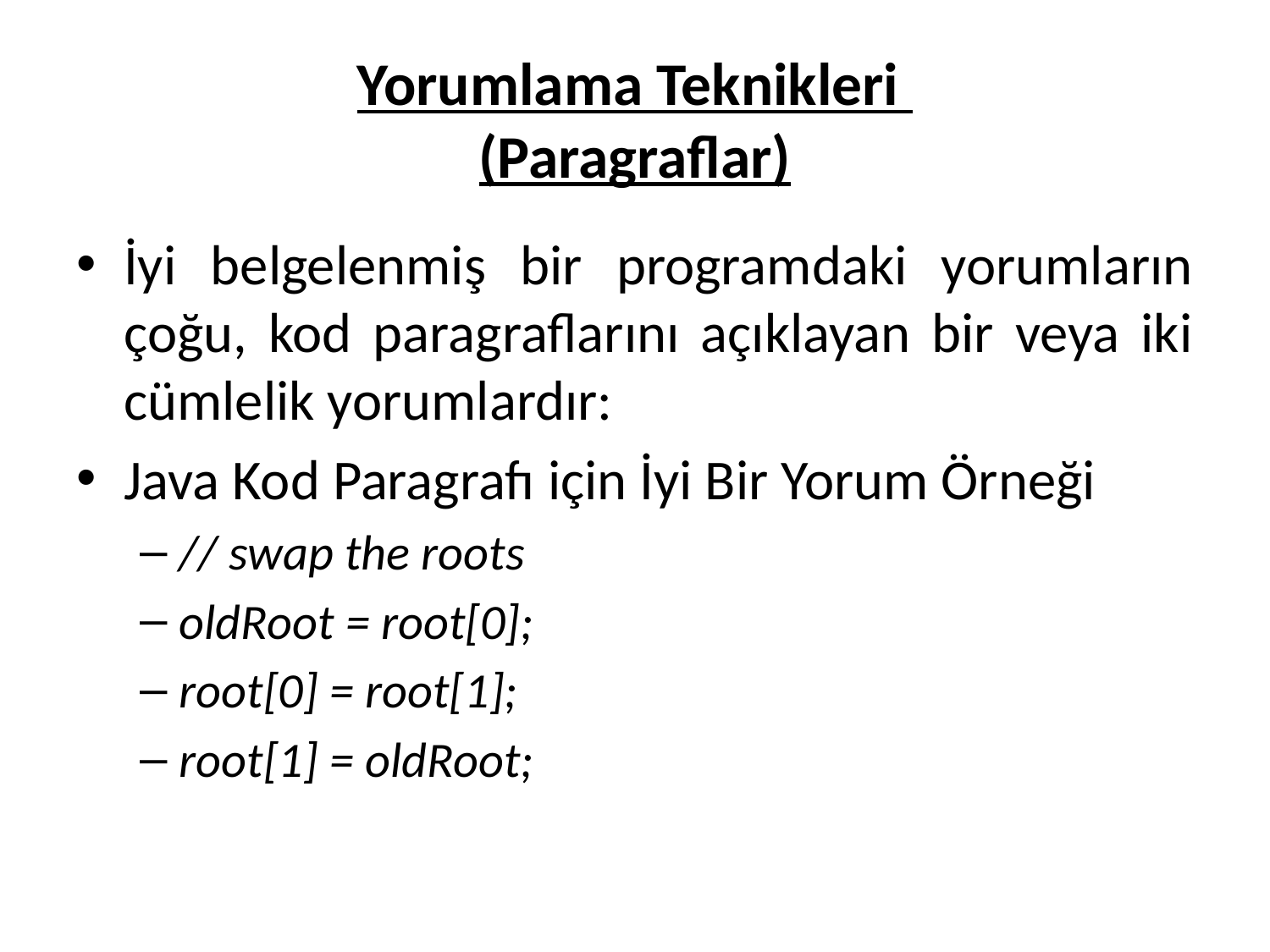

# Yorumlama Teknikleri (Paragraflar)
İyi belgelenmiş bir programdaki yorumların çoğu, kod paragraflarını açıklayan bir veya iki cümlelik yorumlardır:
Java Kod Paragrafı için İyi Bir Yorum Örneği
// swap the roots
oldRoot = root[0];
root[0] = root[1];
root[1] = oldRoot;